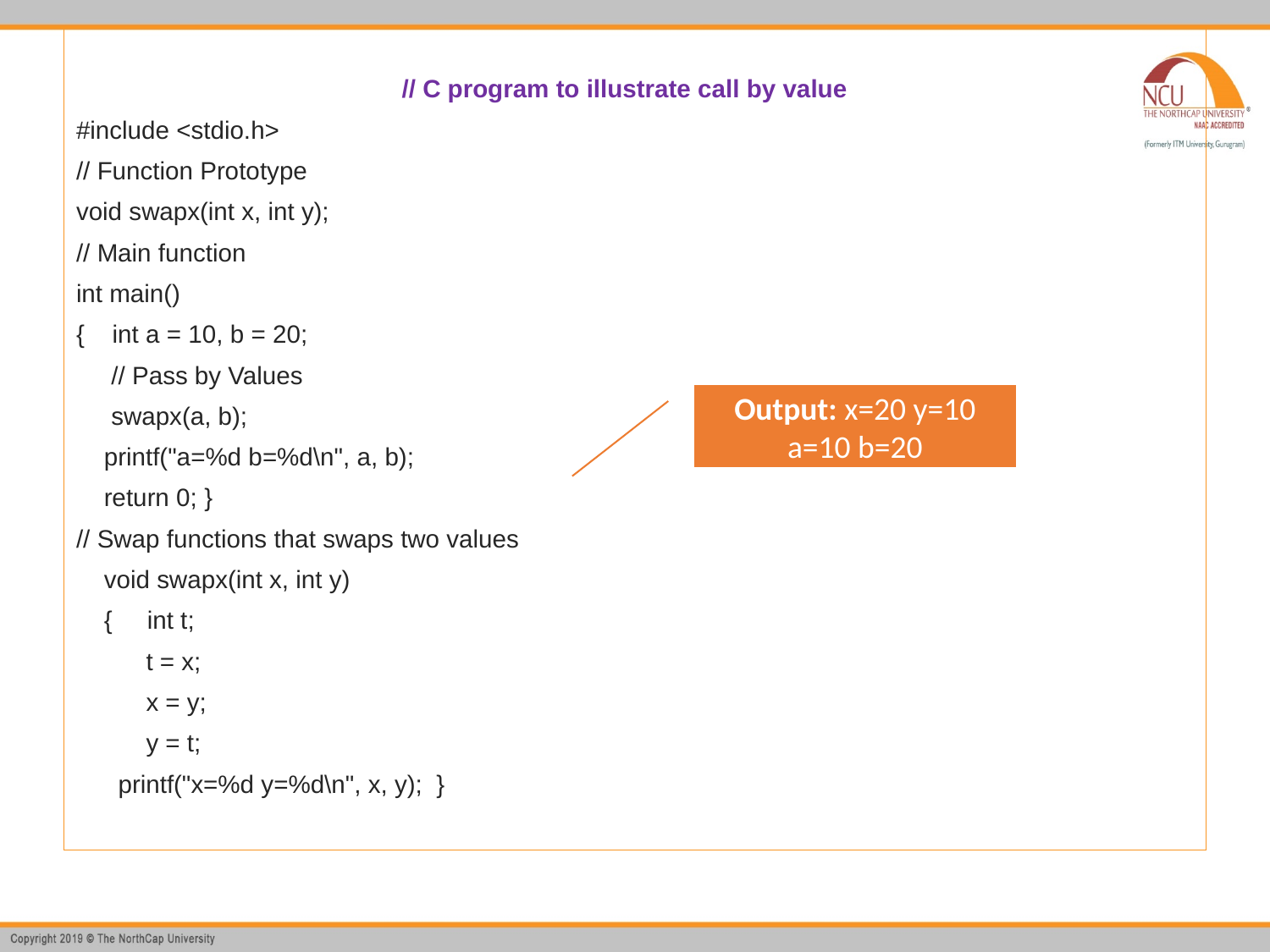

// C program to illustrate call by value
#include <stdio.h>
// Function Prototype
void swapx(int x, int y);
// Main function
int main()
{    int a = 10, b = 20;
     // Pass by Values
     swapx(a, b);
    printf("a=%d b=%d\n", a, b);
    return 0; }
// Swap functions that swaps two values
    void swapx(int x, int y)
    {     int t;
          t = x;
          x = y;
          y = t;
      printf("x=%d y=%d\n", x, y);  }

Output: x=20 y=10 a=10 b=20